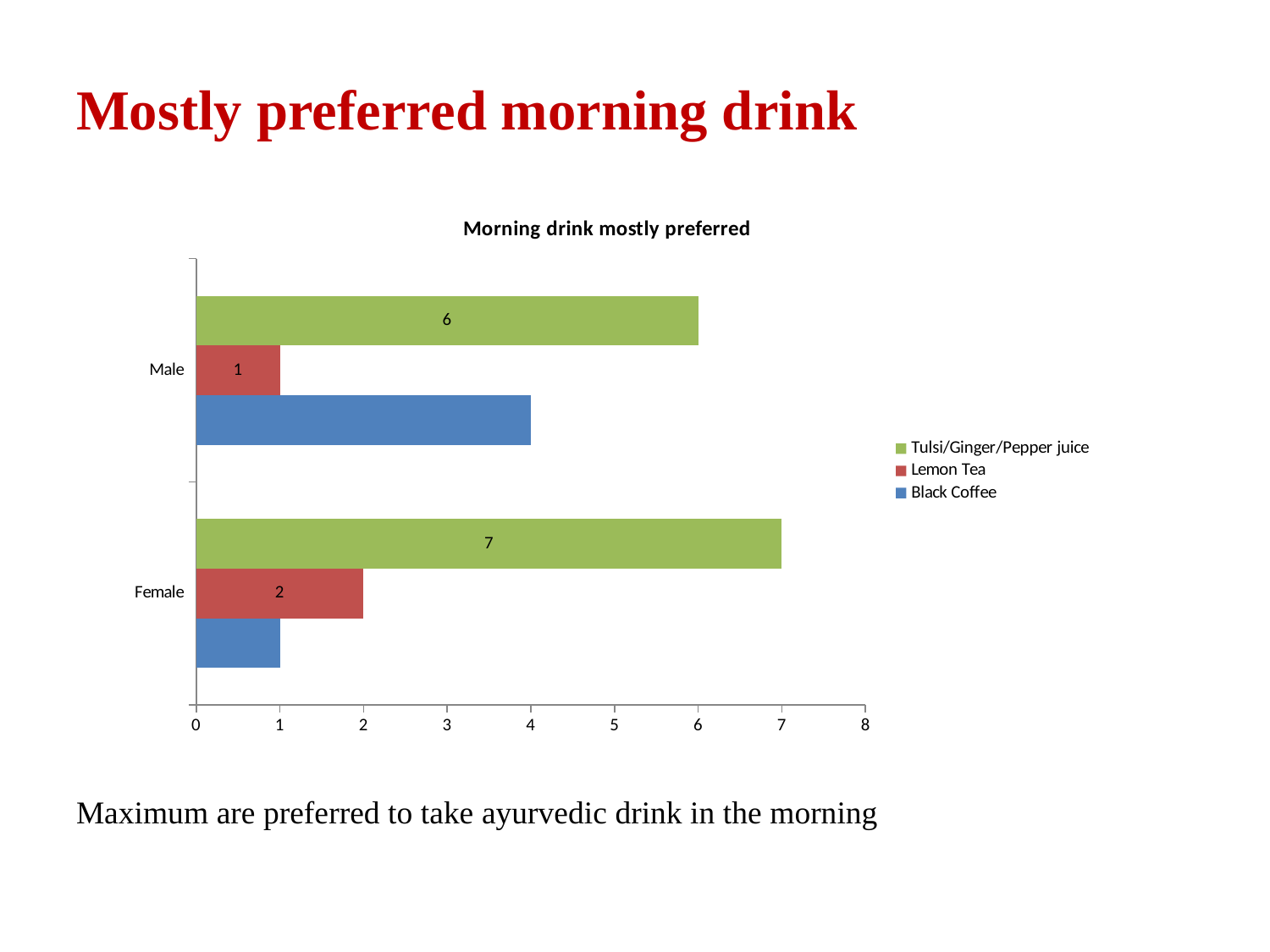

# Mostly preferred morning drink

### Chart: Morning drink mostly preferred

| Category | Black Coffee | Lemon Tea | Tulsi/Ginger/Pepper juice |
|---|---|---|---|
| Female | 1.0 | 2.0 | 7.0 |
| Male | 4.0 | 1.0 | 6.0 |
Maximum are preferred to take ayurvedic drink in the morning